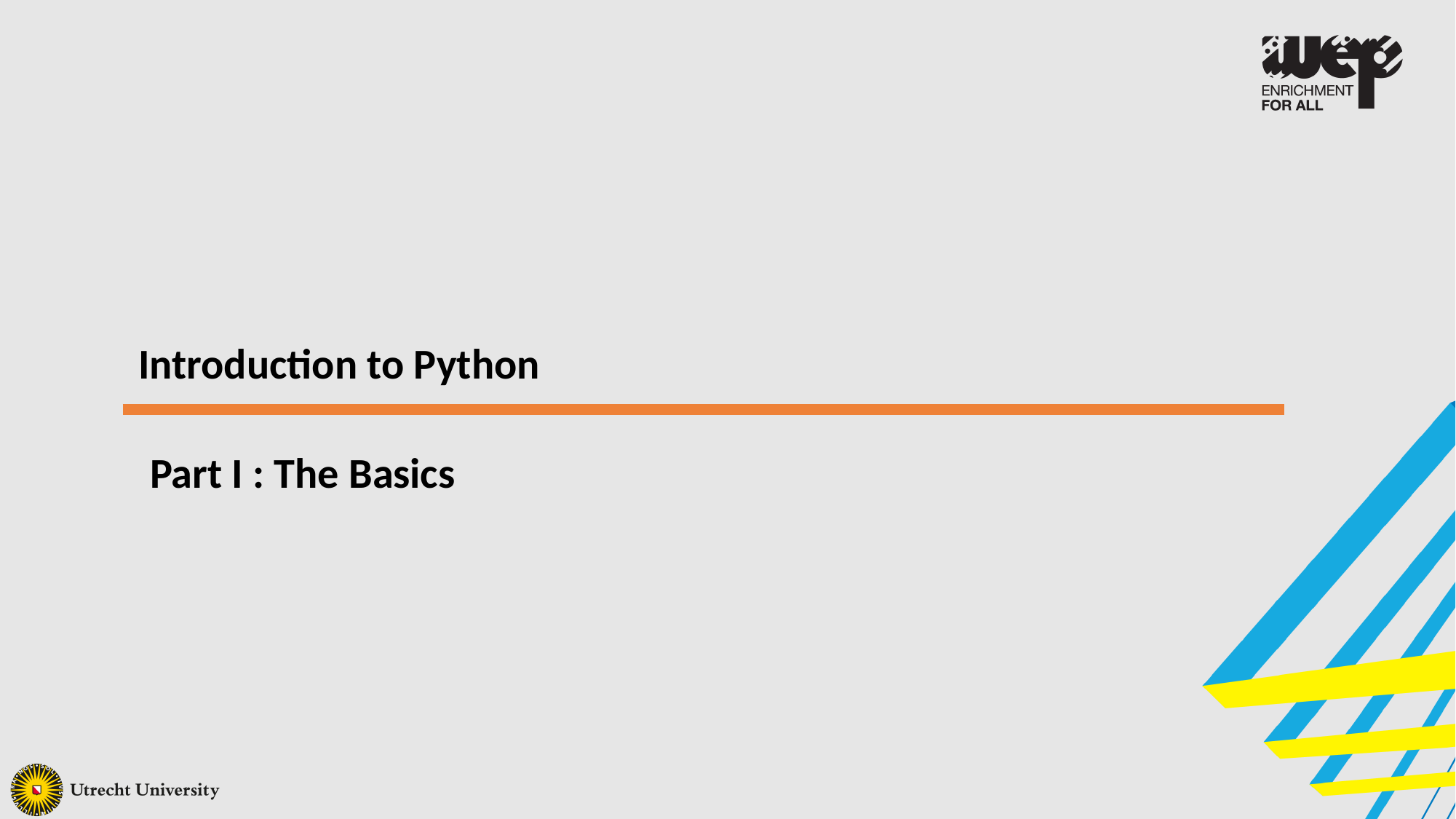

Introduction to Python
Part I : The Basics